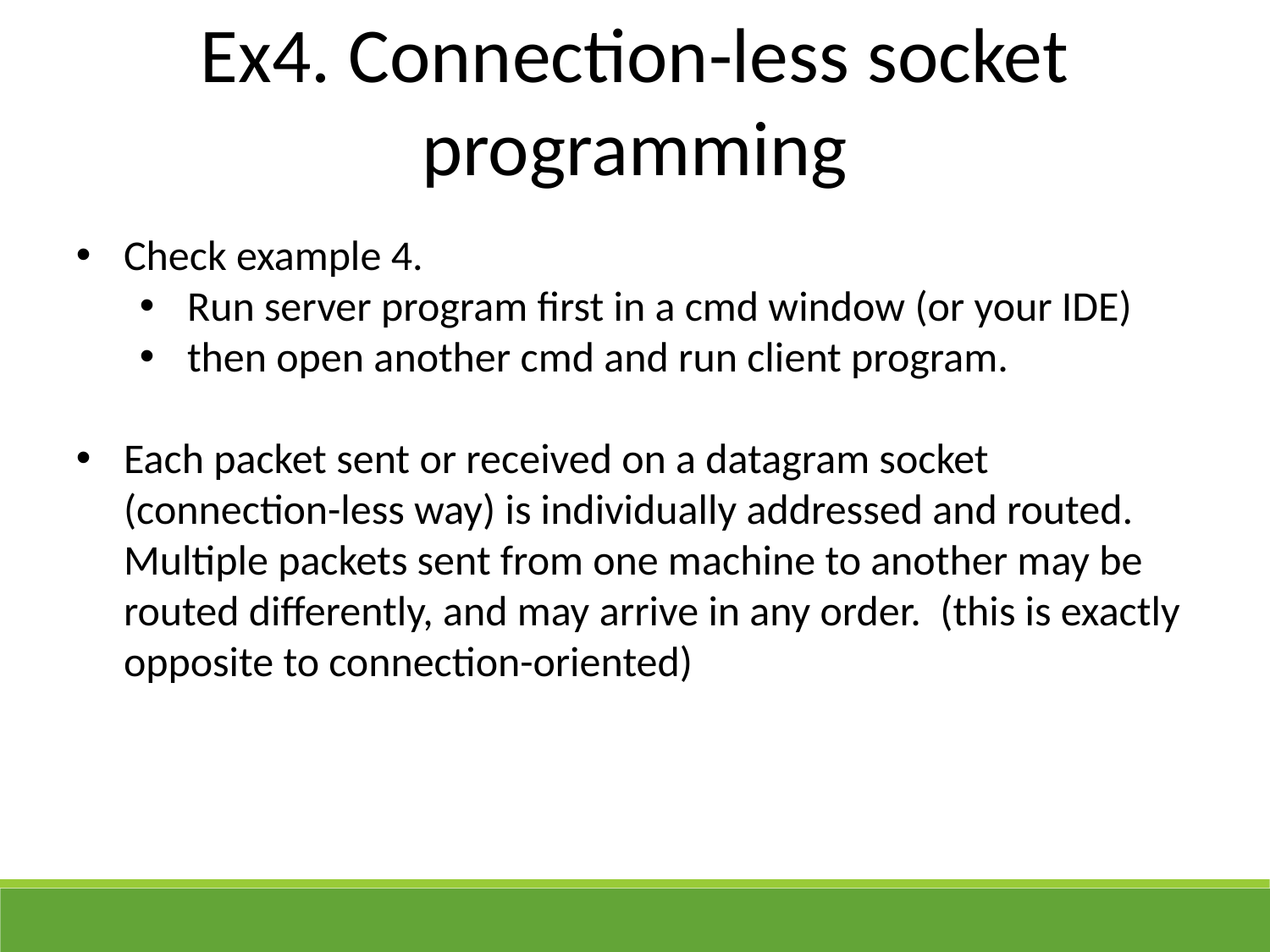

Ex4. Connection-less socket programming

Check example 4.
Run server program first in a cmd window (or your IDE)
then open another cmd and run client program.

Each packet sent or received on a datagram socket (connection-less way) is individually addressed and routed. Multiple packets sent from one machine to another may be routed differently, and may arrive in any order.  (this is exactly opposite to connection-oriented)